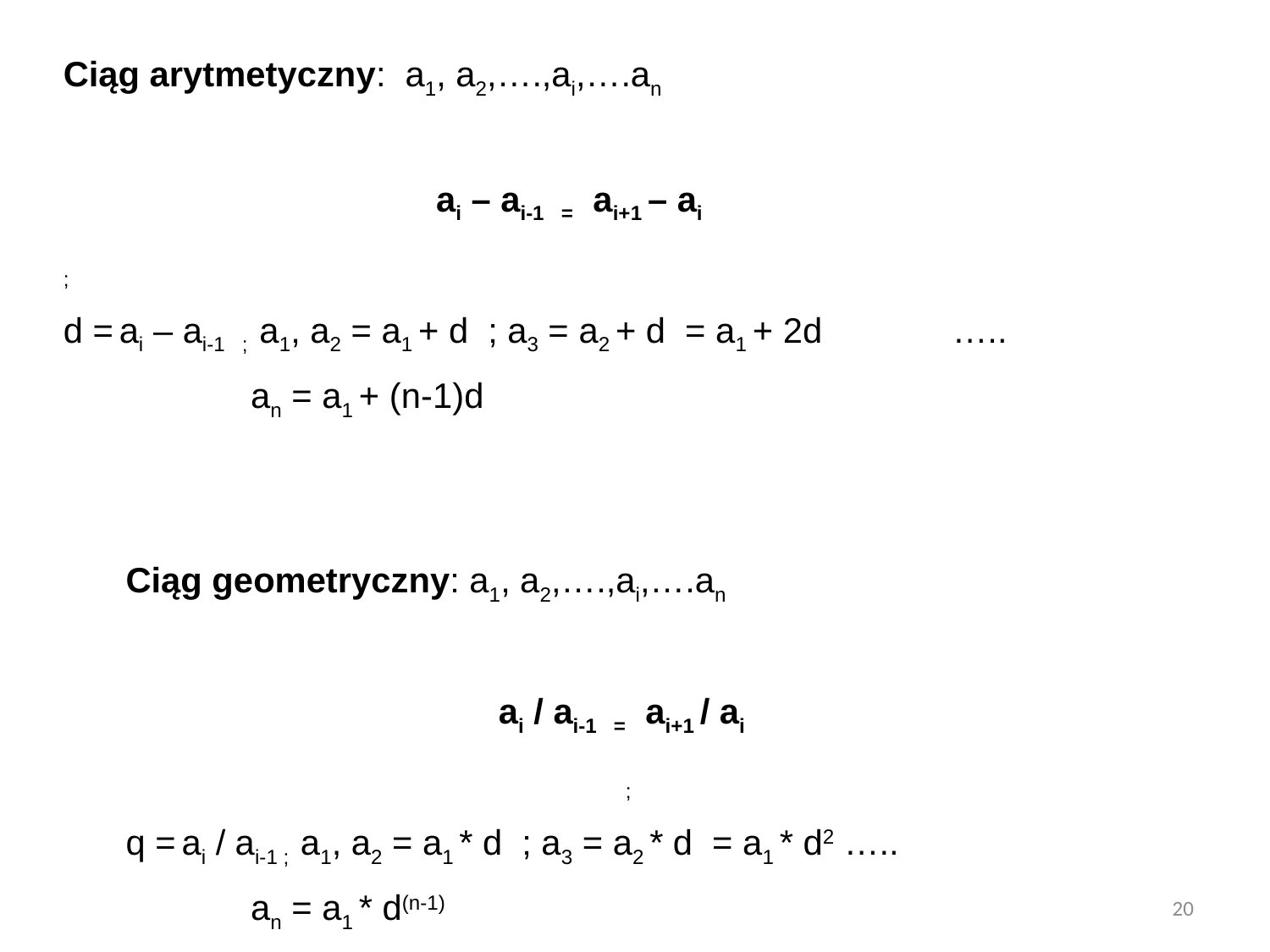

Ciąg arytmetyczny:  a1, a2,….,ai,….an

ai – ai-1   =  ai+1 – ai
;
d = ai – ai-1   ;  a1, a2 = a1 + d  ; a3 = a2 + d  = a1 + 2d  	…..
an = a1 + (n-1)d

Ciąg geometryczny: a1, a2,….,ai,….an

ai / ai-1   =  ai+1 / ai
;
q = ai / ai-1 ;  a1, a2 = a1 * d  ; a3 = a2 * d  = a1 * d2 …..
an = a1 * d(n-1)
20